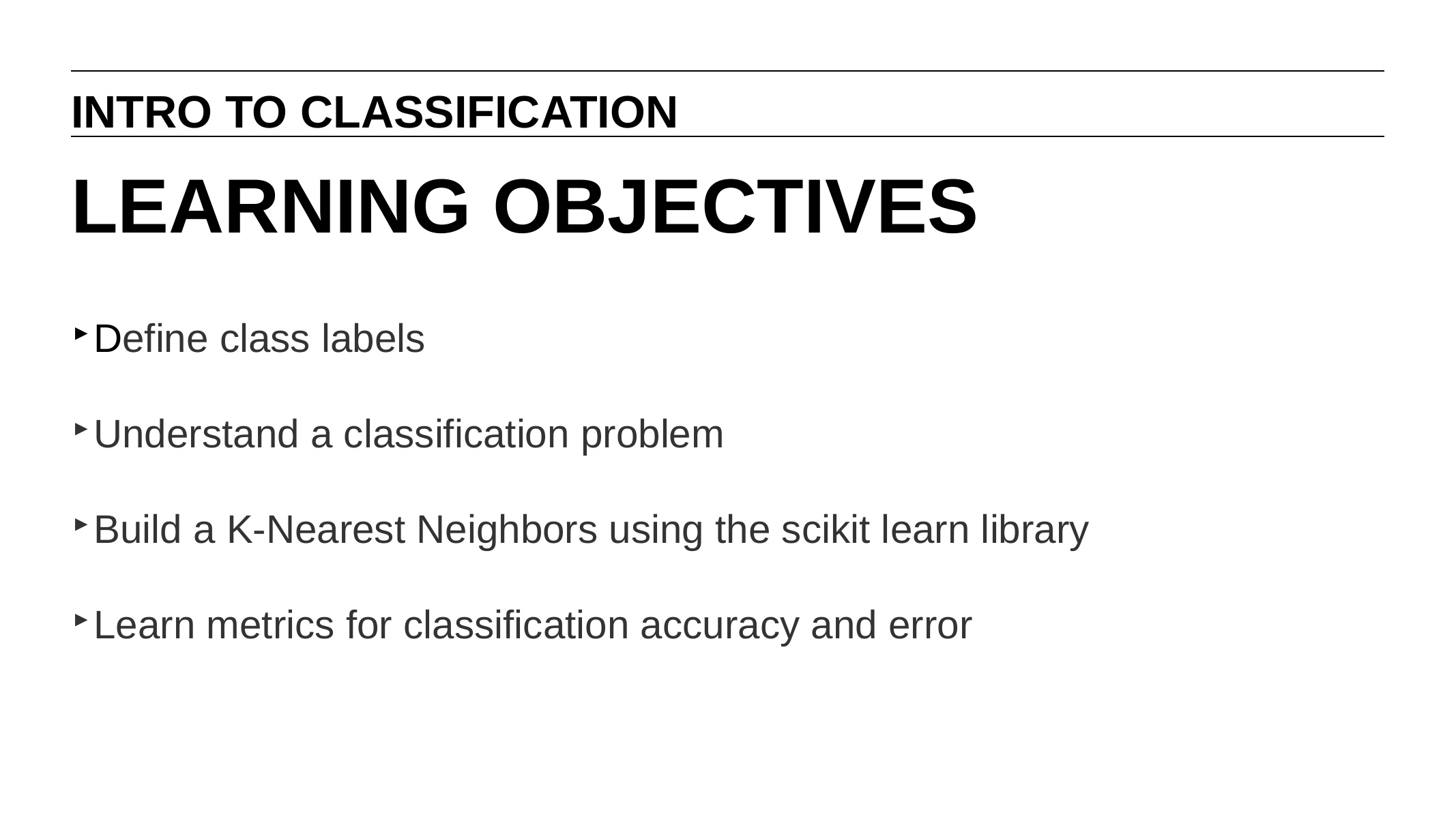

INTRO TO CLASSIFICATION
# LEARNING OBJECTIVES

Define class labels
Understand a classification problem
Build a K-Nearest Neighbors using the scikit learn library
Learn metrics for classification accuracy and error